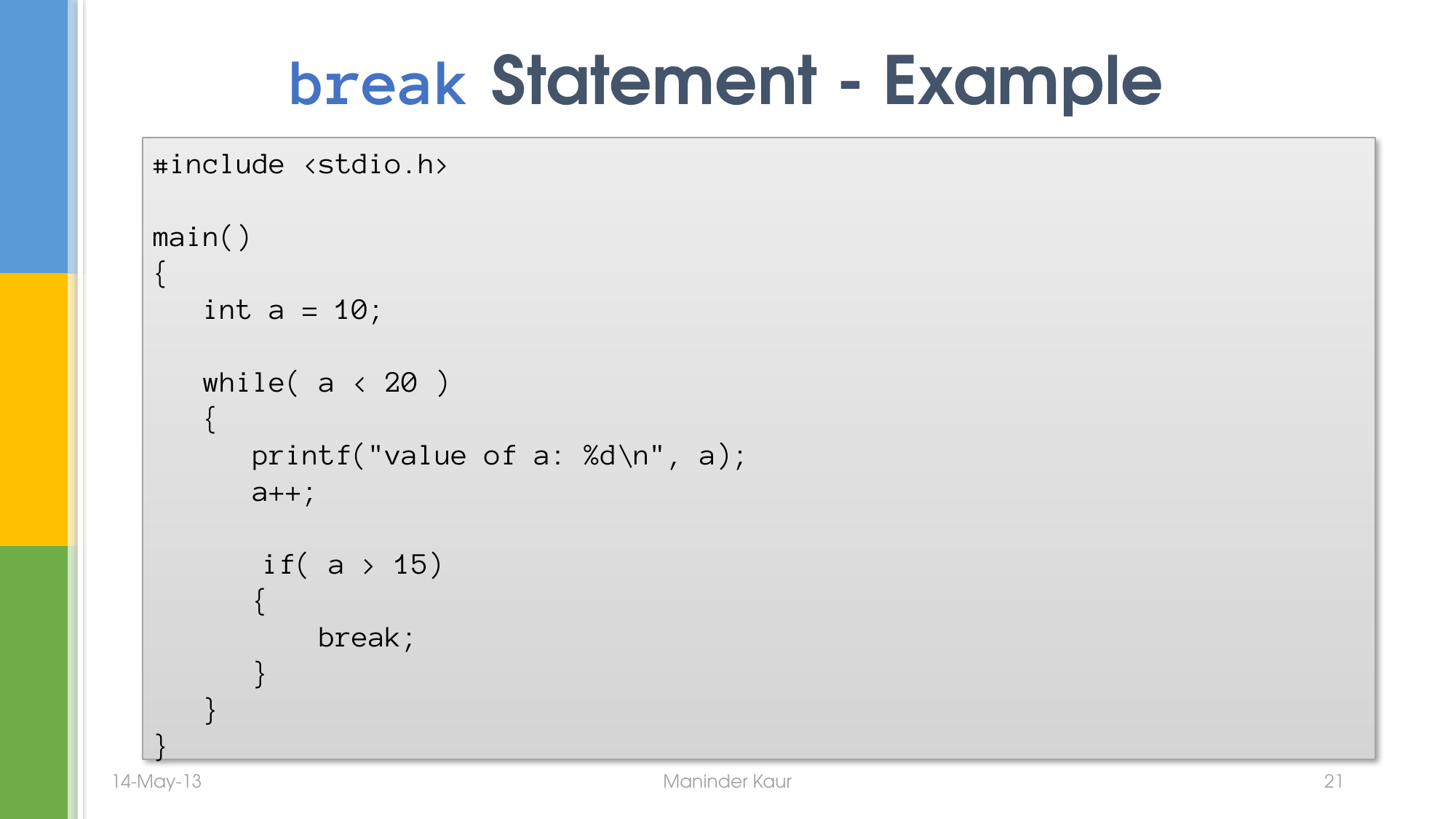

# break Statement - Example
#include <stdio.h>

main()
{
   int a = 10;

   while( a < 20 )
   {
      printf("value of a: %d\n", a);
      a++;

	if( a > 15)
      {
          break;
      }
   }
}
14-May-13
Maninder Kaur
21